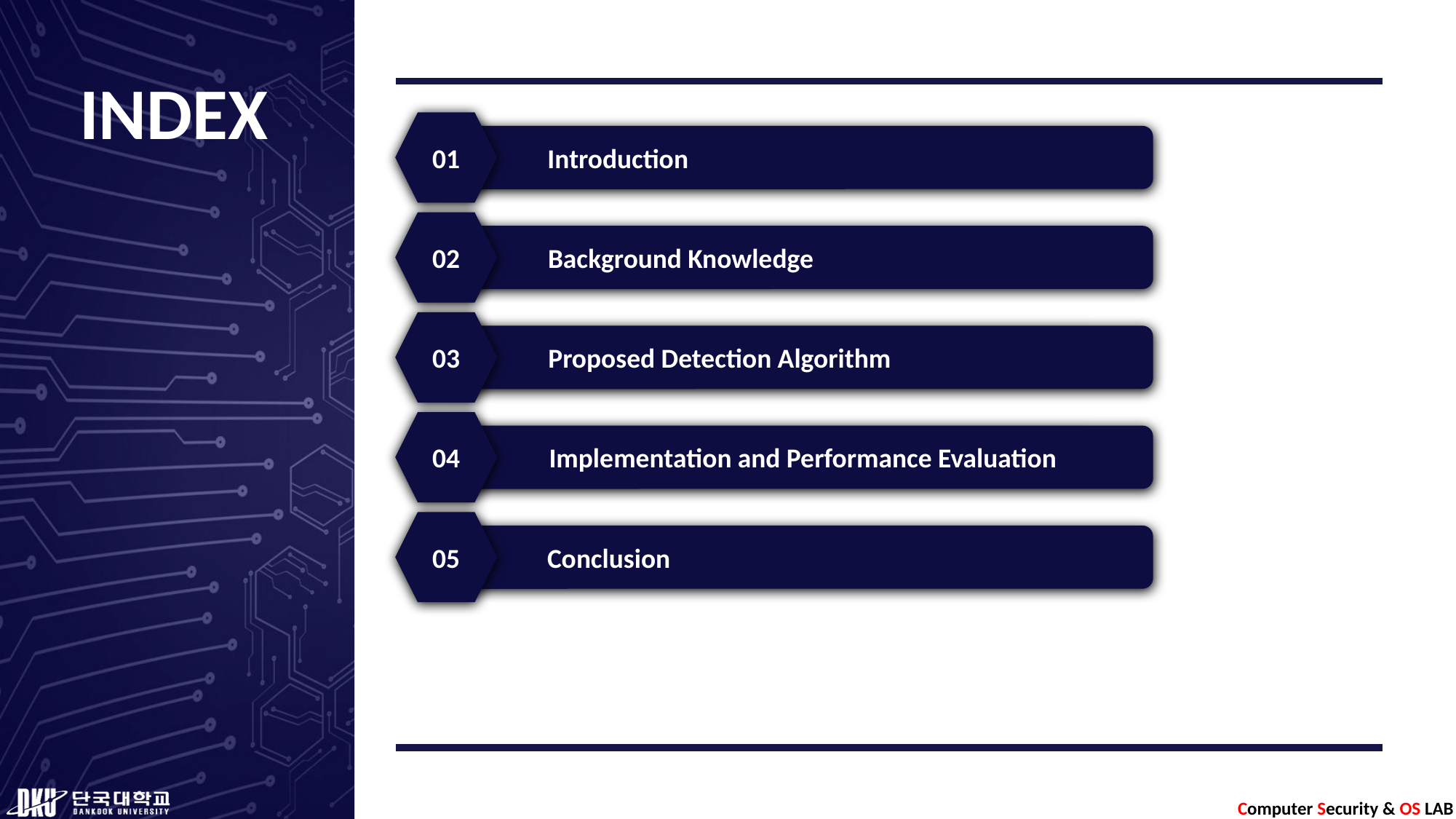

01
Introduction

02
Background Knowledge

03
Proposed Detection Algorithm

04
Implementation and Performance Evaluation

05
Conclusion